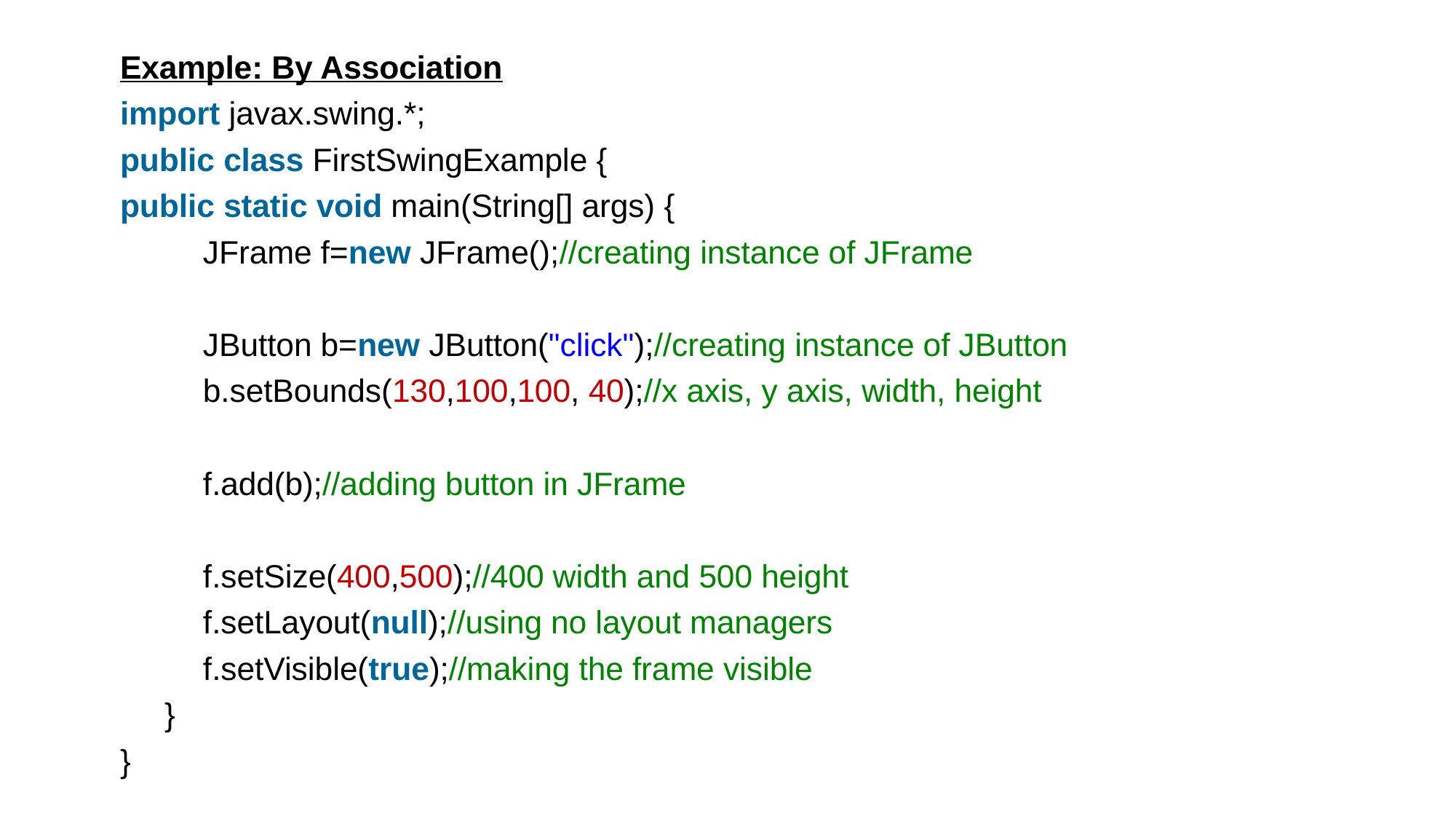

Example: By Association
import javax.swing.*;
public class FirstSwingExample {
public static void main(String[] args) {
	JFrame f=new JFrame();//creating instance of JFrame

	JButton b=new JButton("click");//creating instance of JButton
	b.setBounds(130,100,100, 40);//x axis, y axis, width, height

	f.add(b);//adding button in JFrame

	f.setSize(400,500);//400 width and 500 height
	f.setLayout(null);//using no layout managers
	f.setVisible(true);//making the frame visible
     }
}